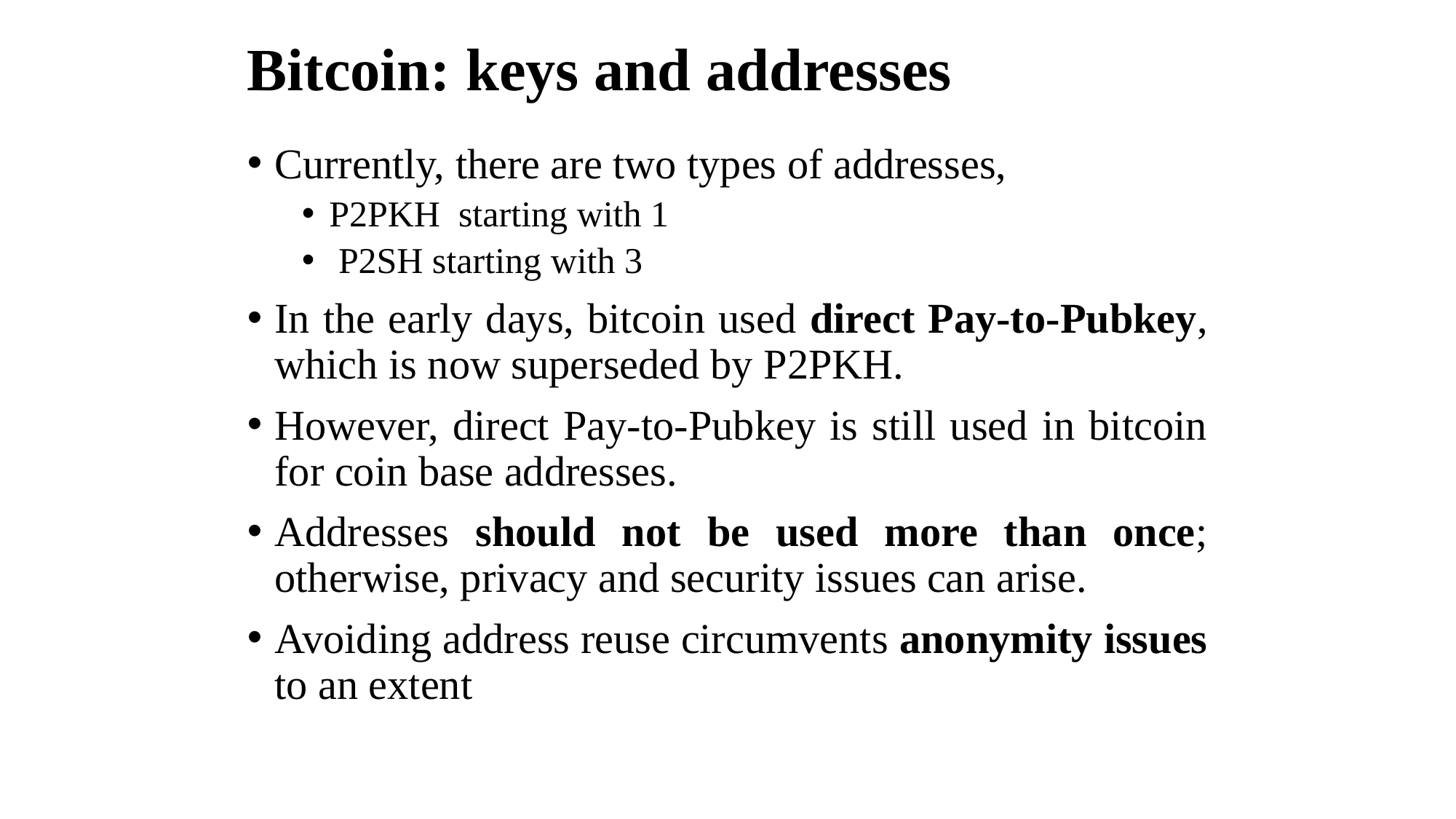

# Bitcoin: keys and addresses
Currently, there are two types of addresses,
P2PKH  starting with 1
 P2SH starting with 3
In the early days, bitcoin used direct Pay-to-Pubkey, which is now superseded by P2PKH.
However, direct Pay-to-Pubkey is still used in bitcoin for coin base addresses.
Addresses should not be used more than once; otherwise, privacy and security issues can arise.
Avoiding address reuse circumvents anonymity issues to an extent